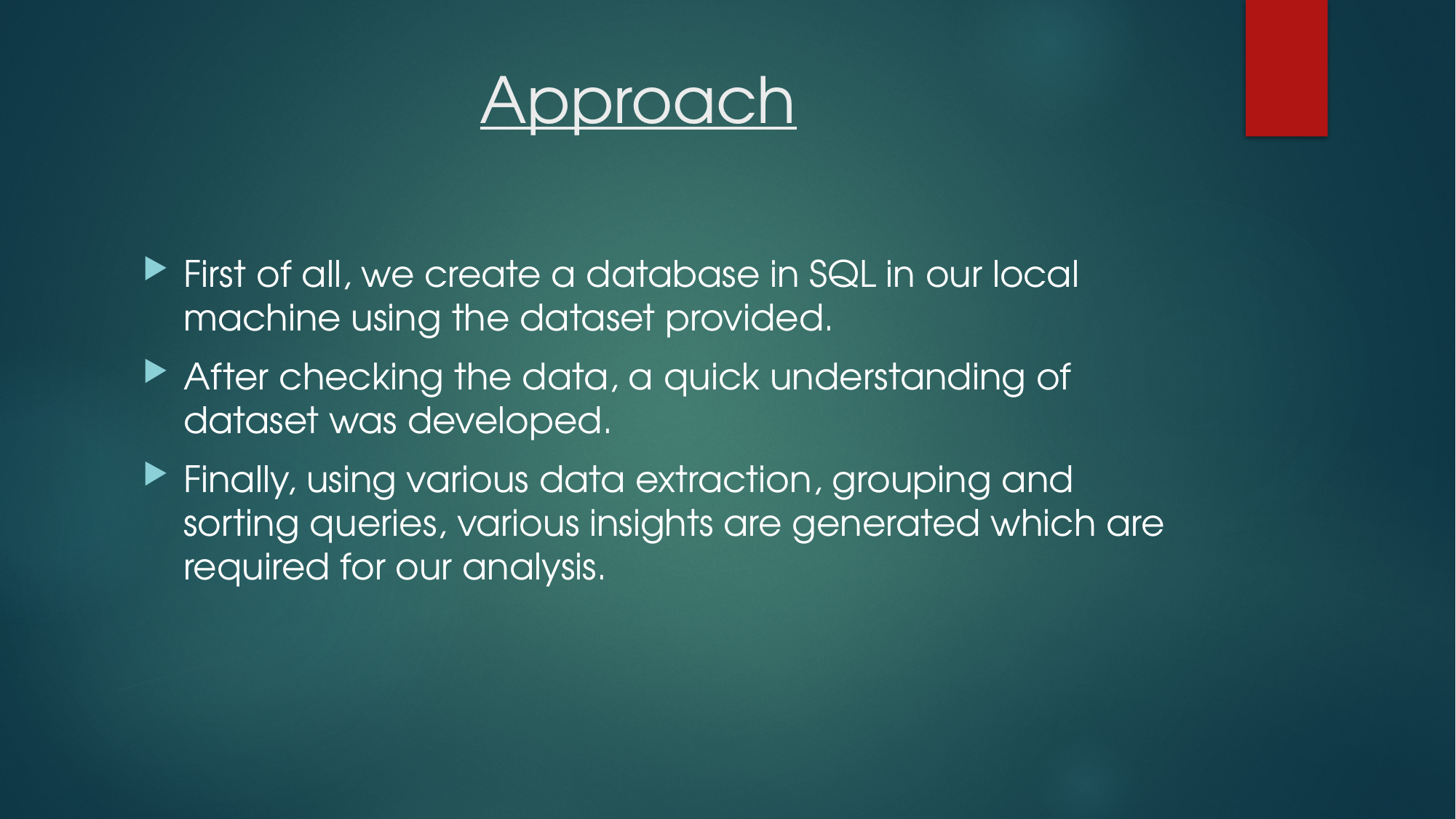

# Approach
First of all, we create a database in SQL in our local machine using the dataset provided.
After checking the data, a quick understanding of dataset was developed.
Finally, using various data extraction, grouping and sorting queries, various insights are generated which are required for our analysis.